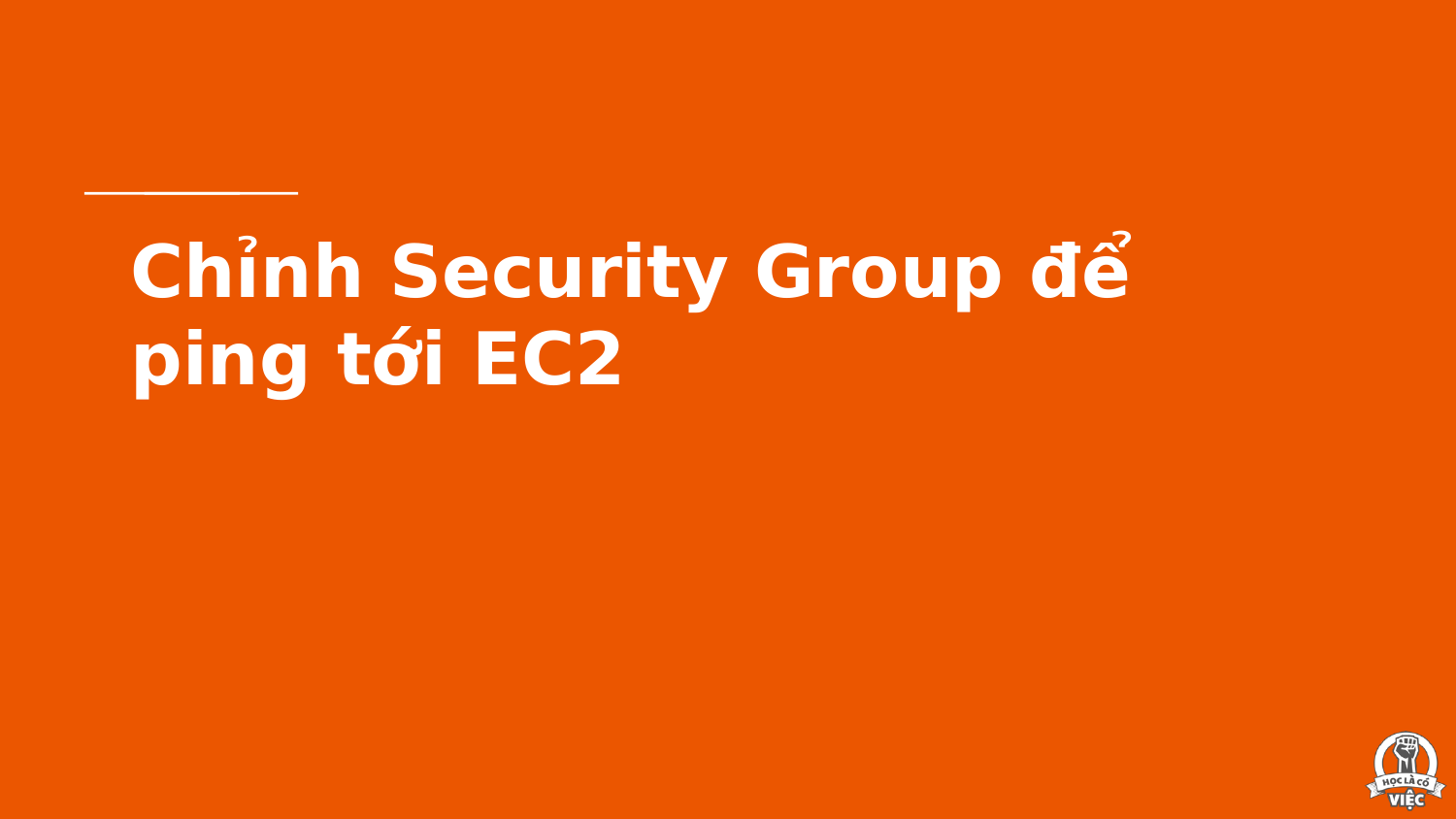

# Chỉnh Security Group để ping tới EC2